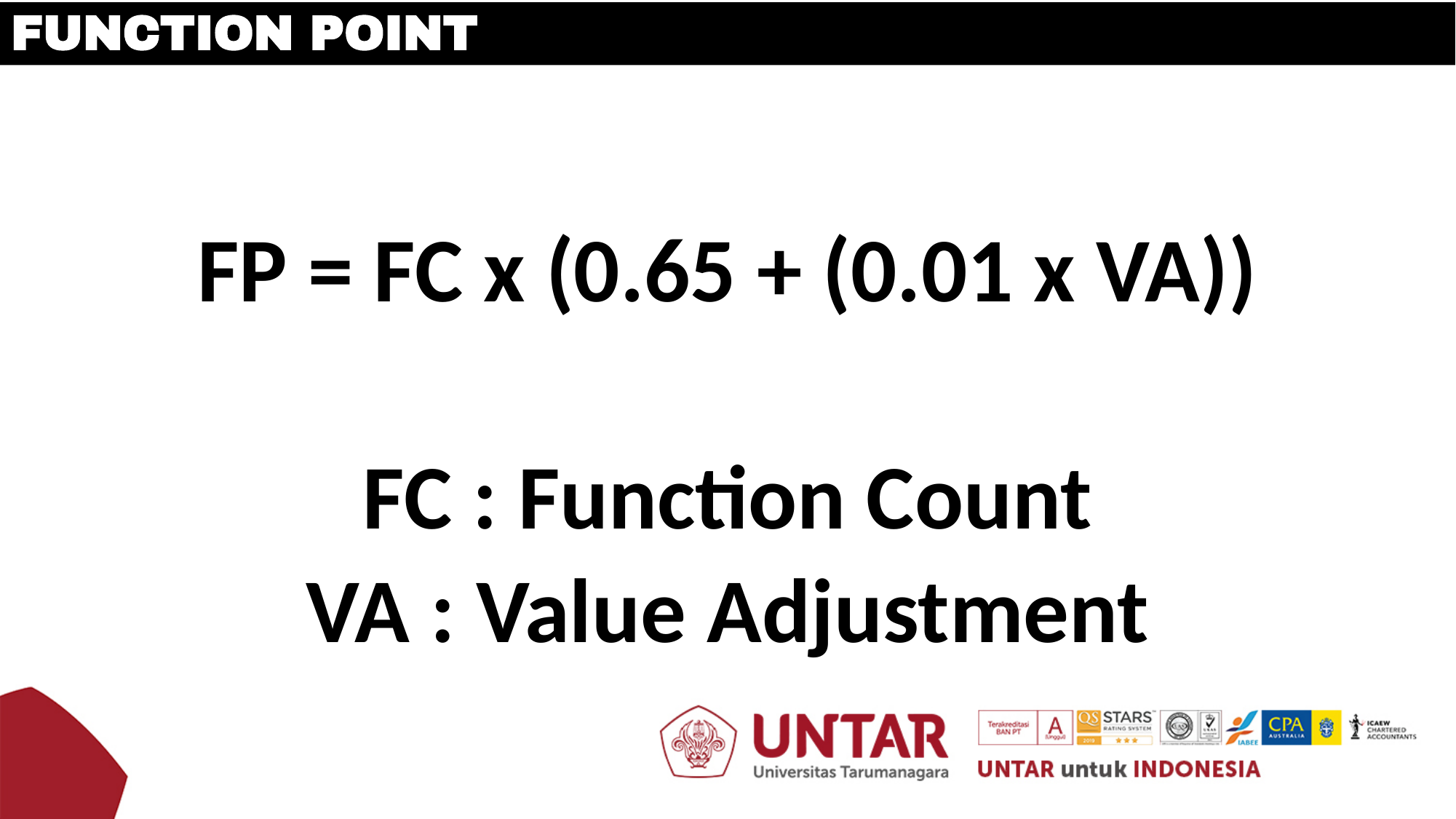

# FUNCTION POINT
FP = FC x (0.65 + (0.01 x VA))

FC : Function Count
VA : Value Adjustment